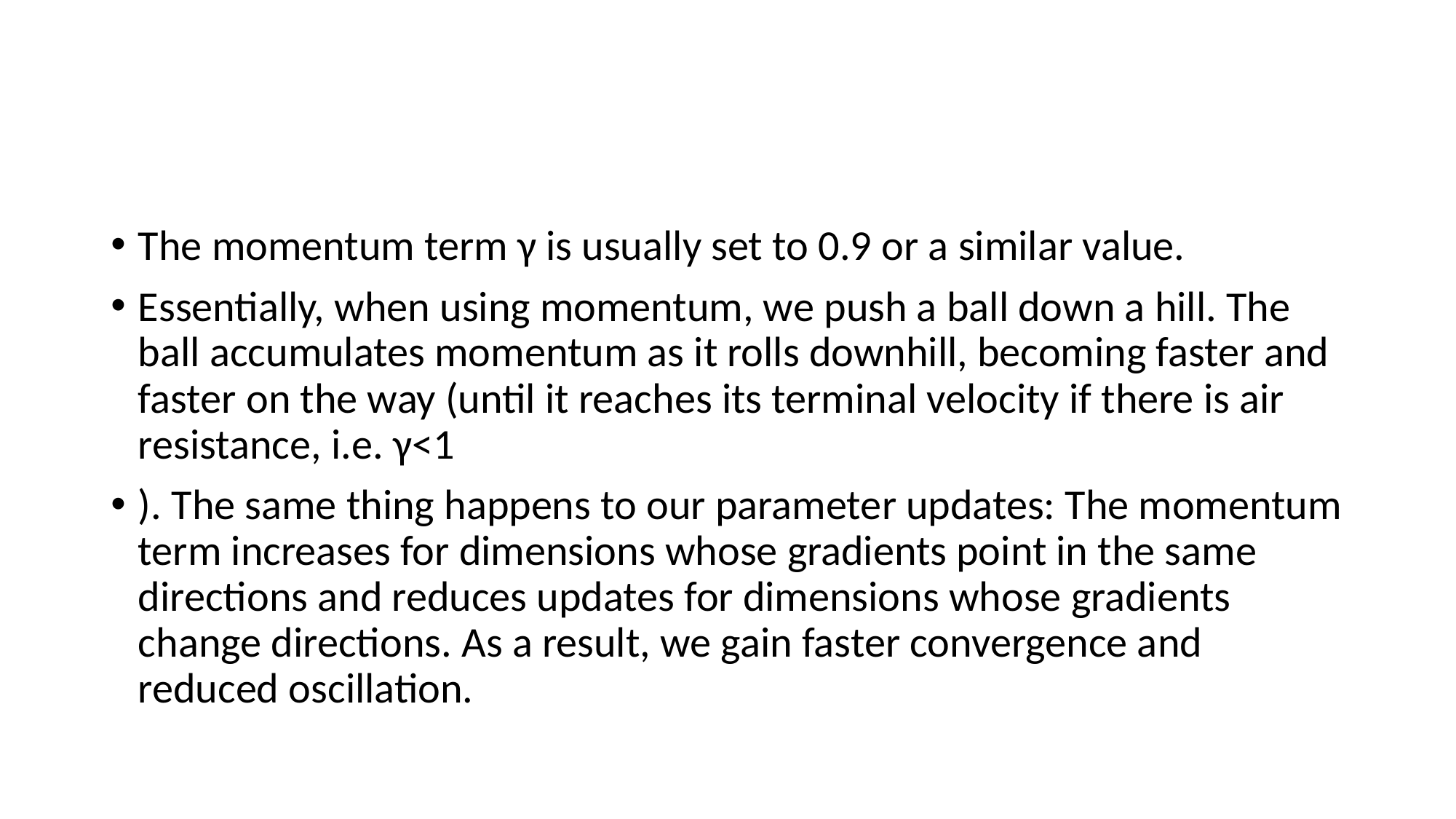

#
The momentum term γ is usually set to 0.9 or a similar value.
Essentially, when using momentum, we push a ball down a hill. The ball accumulates momentum as it rolls downhill, becoming faster and faster on the way (until it reaches its terminal velocity if there is air resistance, i.e. γ<1
). The same thing happens to our parameter updates: The momentum term increases for dimensions whose gradients point in the same directions and reduces updates for dimensions whose gradients change directions. As a result, we gain faster convergence and reduced oscillation.